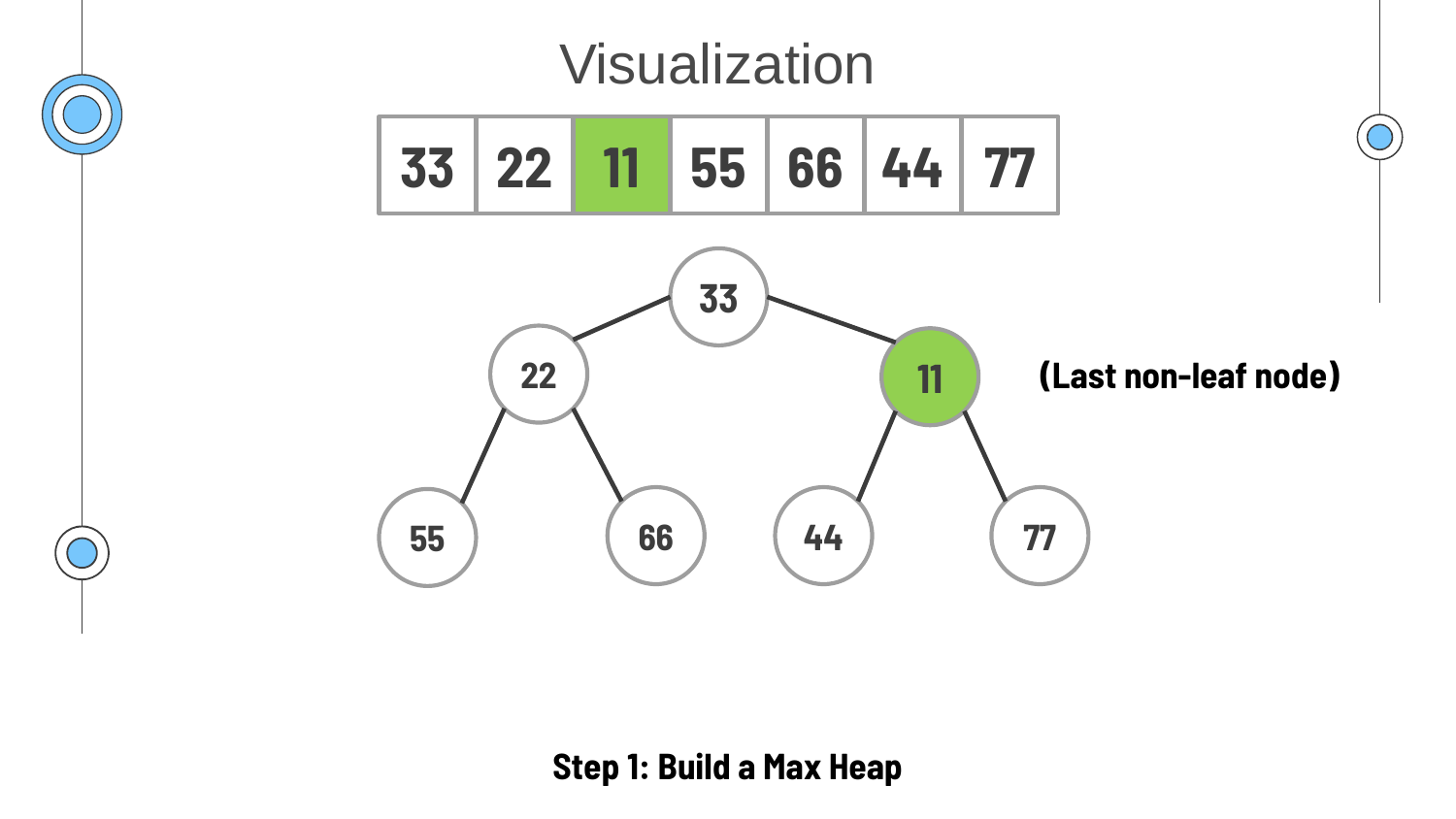

# Visualization
33
22
11
55
66
44
77
33
22
11
(Last non-leaf node)
66
44
77
55
Step 1: Build a Max Heap